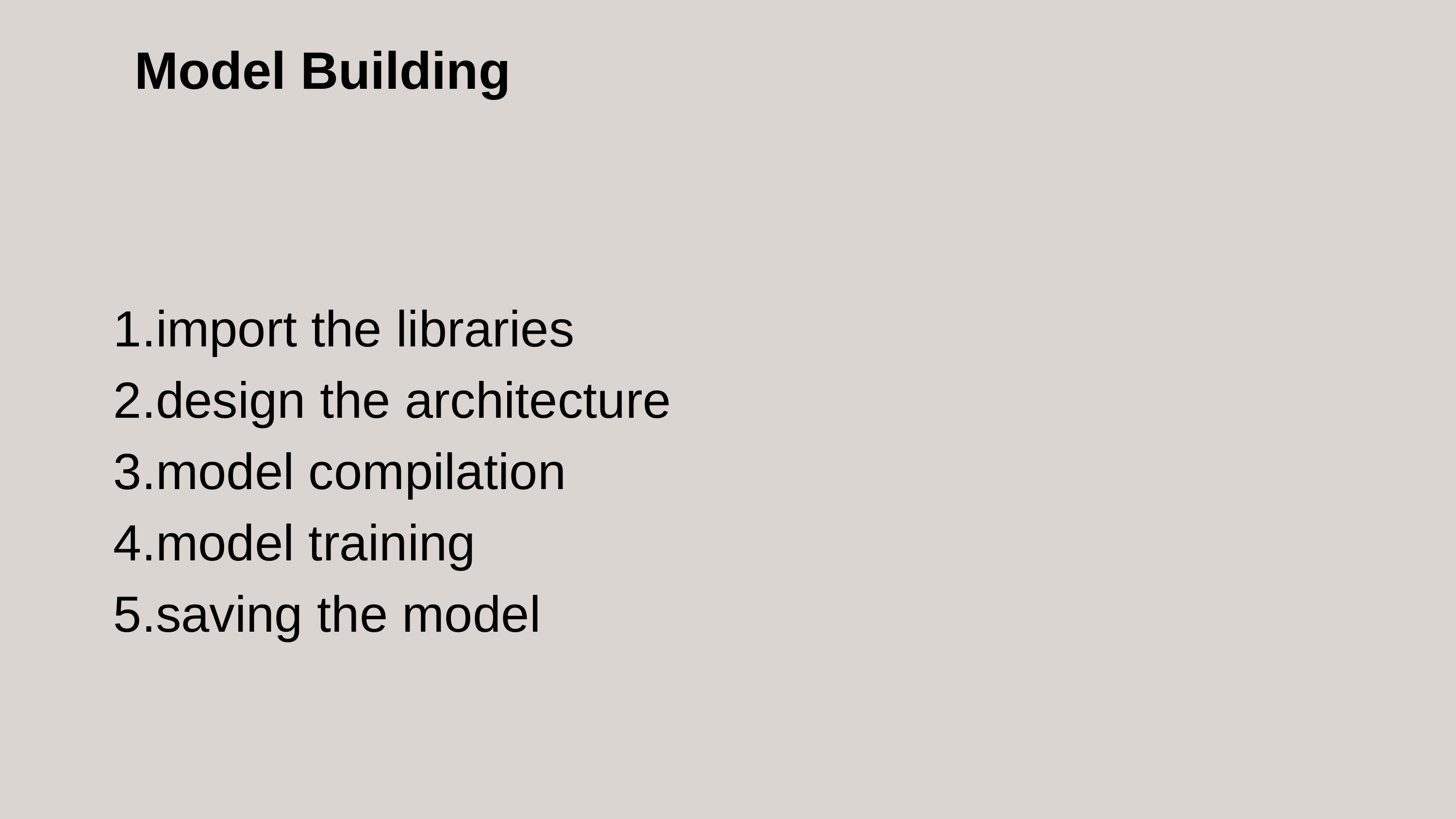

Model Building
1.import the libraries
2.design the architecture
3.model compilation
4.model training
5.saving the model